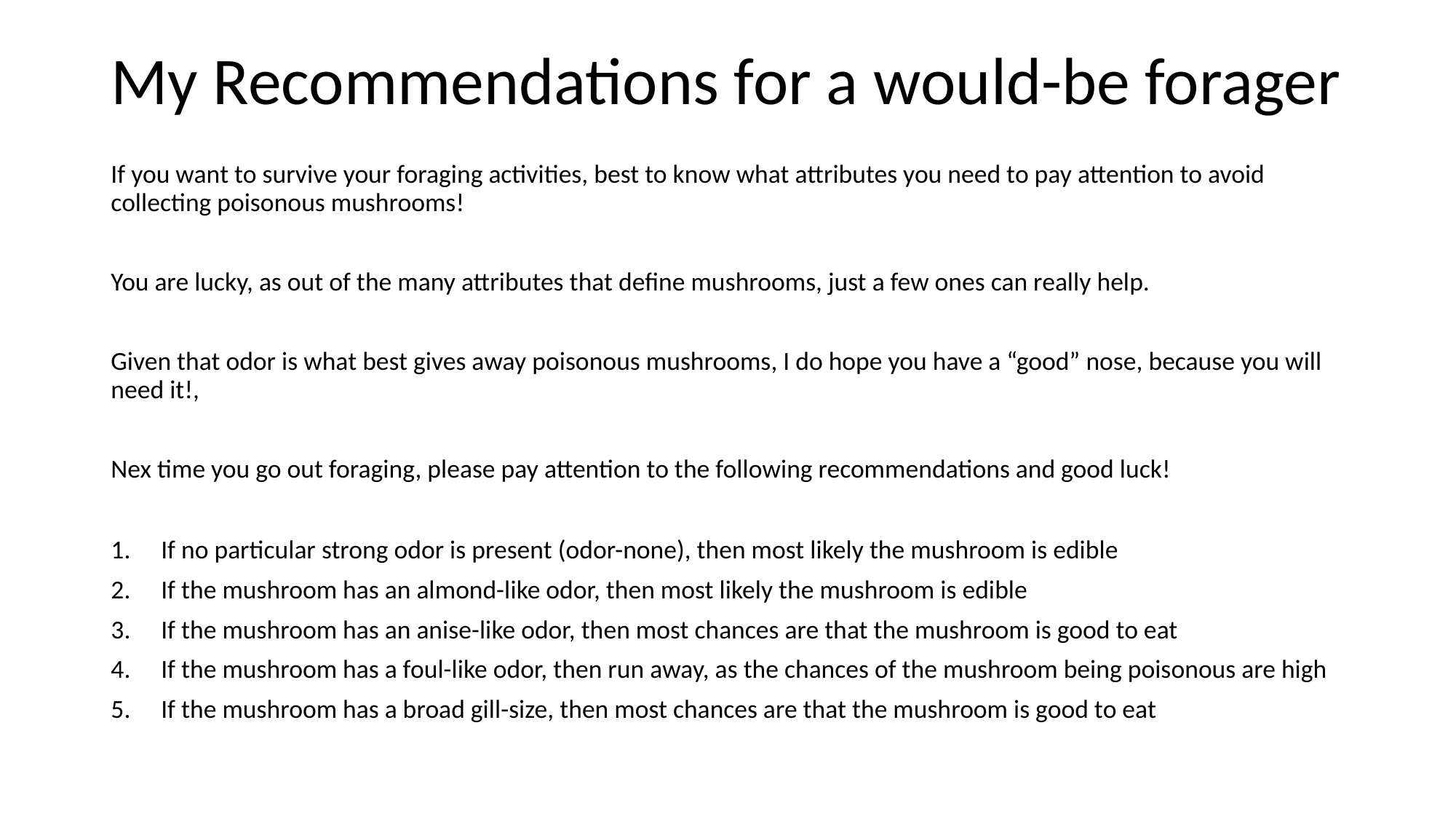

# My Recommendations for a would-be forager
If you want to survive your foraging activities, best to know what attributes you need to pay attention to avoid collecting poisonous mushrooms!

You are lucky, as out of the many attributes that define mushrooms, just a few ones can really help.

Given that odor is what best gives away poisonous mushrooms, I do hope you have a “good” nose, because you will need it!,

Nex time you go out foraging, please pay attention to the following recommendations and good luck!

If no particular strong odor is present (odor-none), then most likely the mushroom is edible
If the mushroom has an almond-like odor, then most likely the mushroom is edible
If the mushroom has an anise-like odor, then most chances are that the mushroom is good to eat
If the mushroom has a foul-like odor, then run away, as the chances of the mushroom being poisonous are high
If the mushroom has a broad gill-size, then most chances are that the mushroom is good to eat